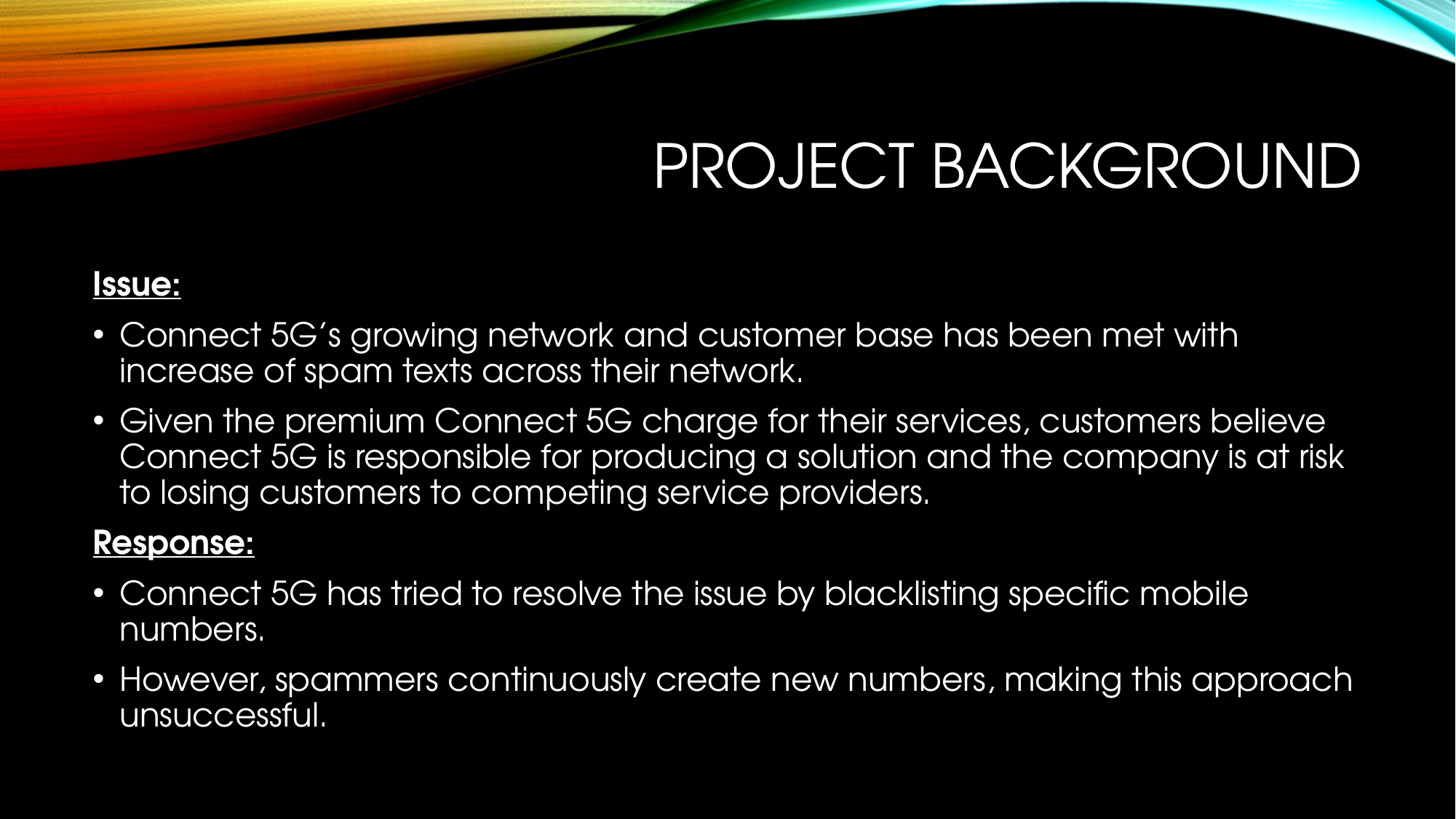

# Project Background
Issue:
Connect 5G’s growing network and customer base has been met with increase of spam texts across their network.
Given the premium Connect 5G charge for their services, customers believe Connect 5G is responsible for producing a solution and the company is at risk to losing customers to competing service providers.
Response:
Connect 5G has tried to resolve the issue by blacklisting specific mobile numbers.
However, spammers continuously create new numbers, making this approach unsuccessful.